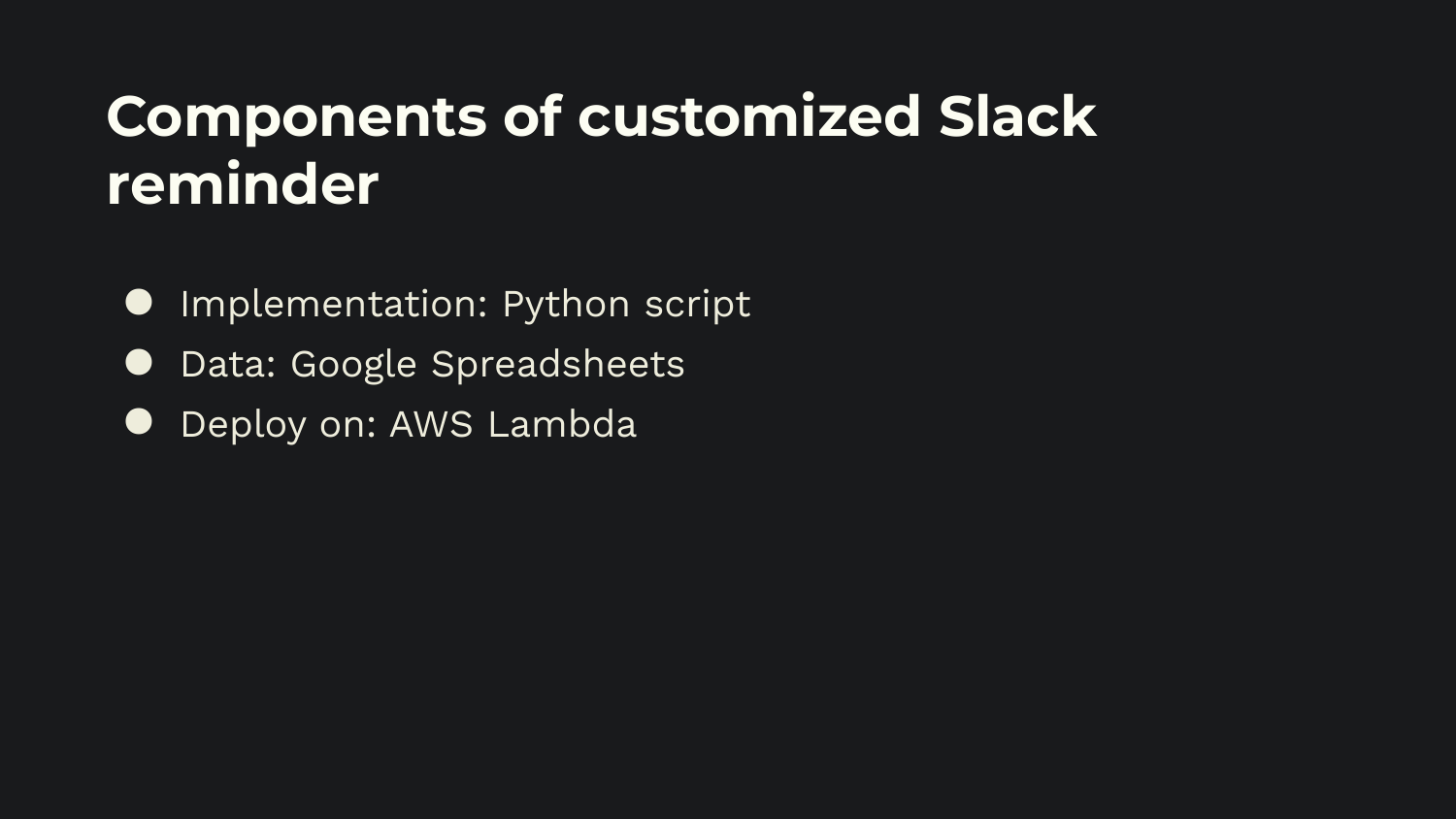

# Components of customized Slack reminder
Implementation: Python script
Data: Google Spreadsheets
Deploy on: AWS Lambda